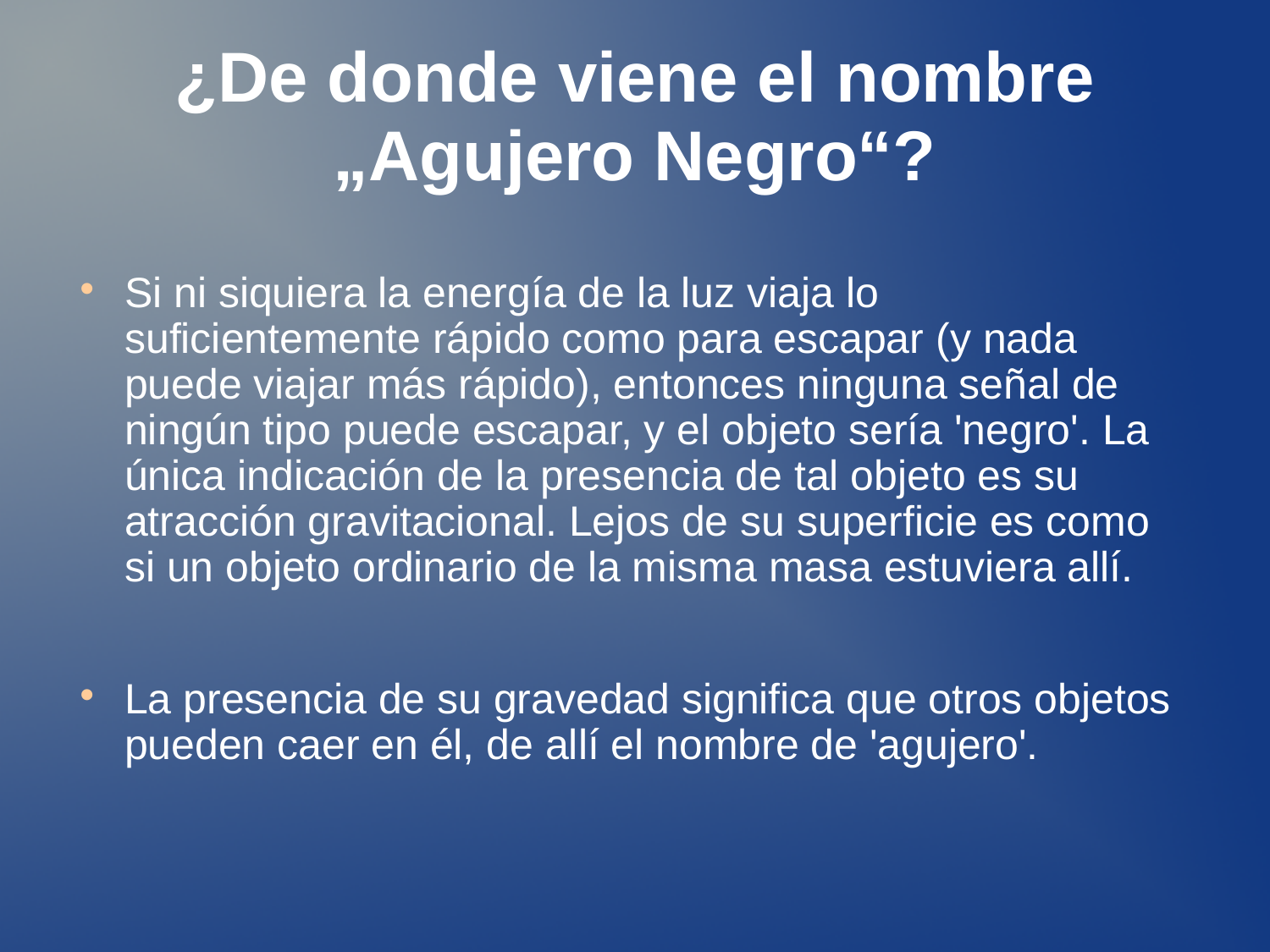

¿De donde viene el nombre „Agujero Negro“?
Si ni siquiera la energía de la luz viaja lo suficientemente rápido como para escapar (y nada puede viajar más rápido), entonces ninguna señal de ningún tipo puede escapar, y el objeto sería 'negro'. La única indicación de la presencia de tal objeto es su atracción gravitacional. Lejos de su superficie es como si un objeto ordinario de la misma masa estuviera allí.
La presencia de su gravedad significa que otros objetos pueden caer en él, de allí el nombre de 'agujero'.